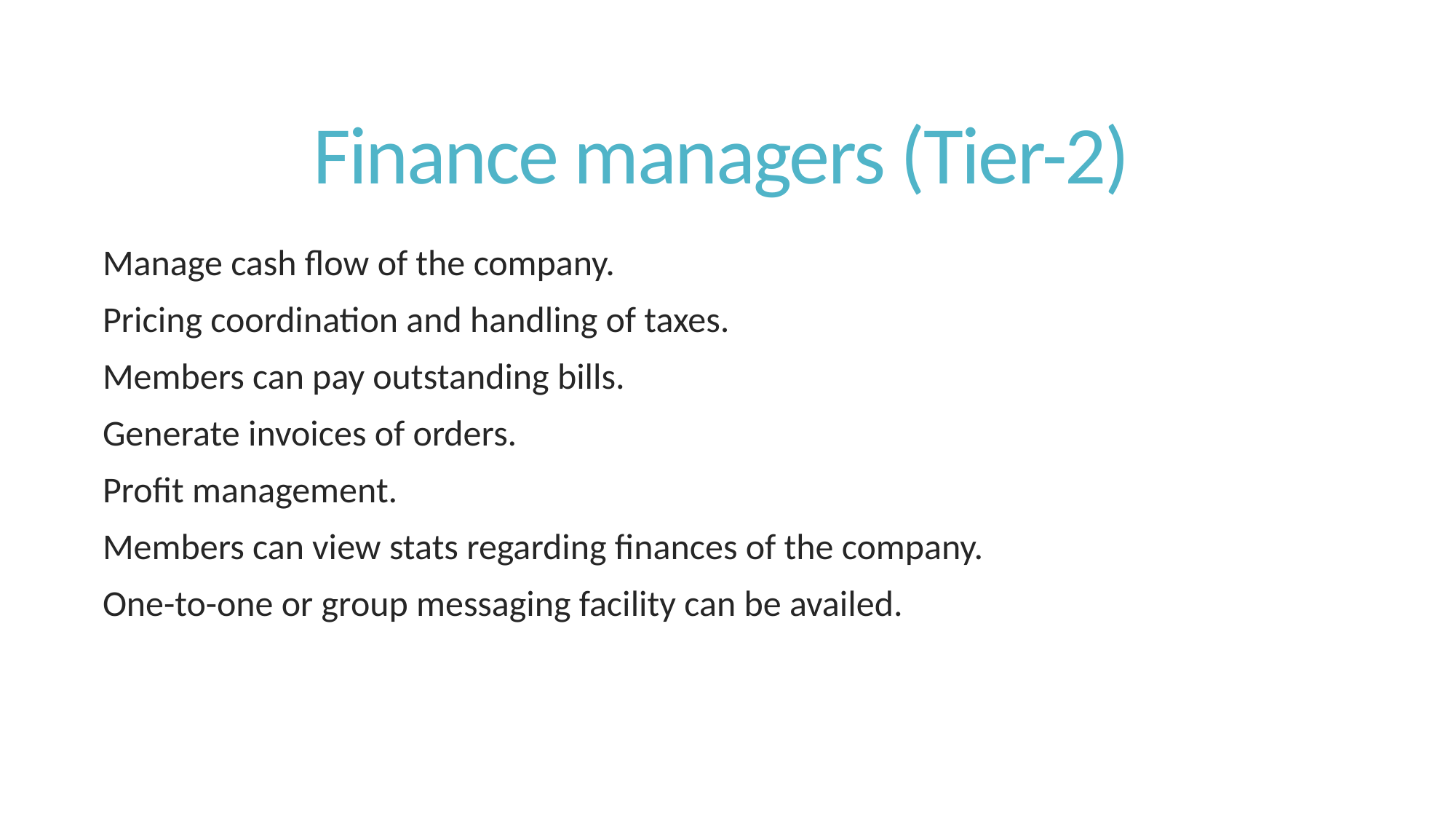

# Finance managers (Tier-2)
Manage cash flow of the company.
Pricing coordination and handling of taxes.
Members can pay outstanding bills.
Generate invoices of orders.
Profit management.
Members can view stats regarding finances of the company.
One-to-one or group messaging facility can be availed.